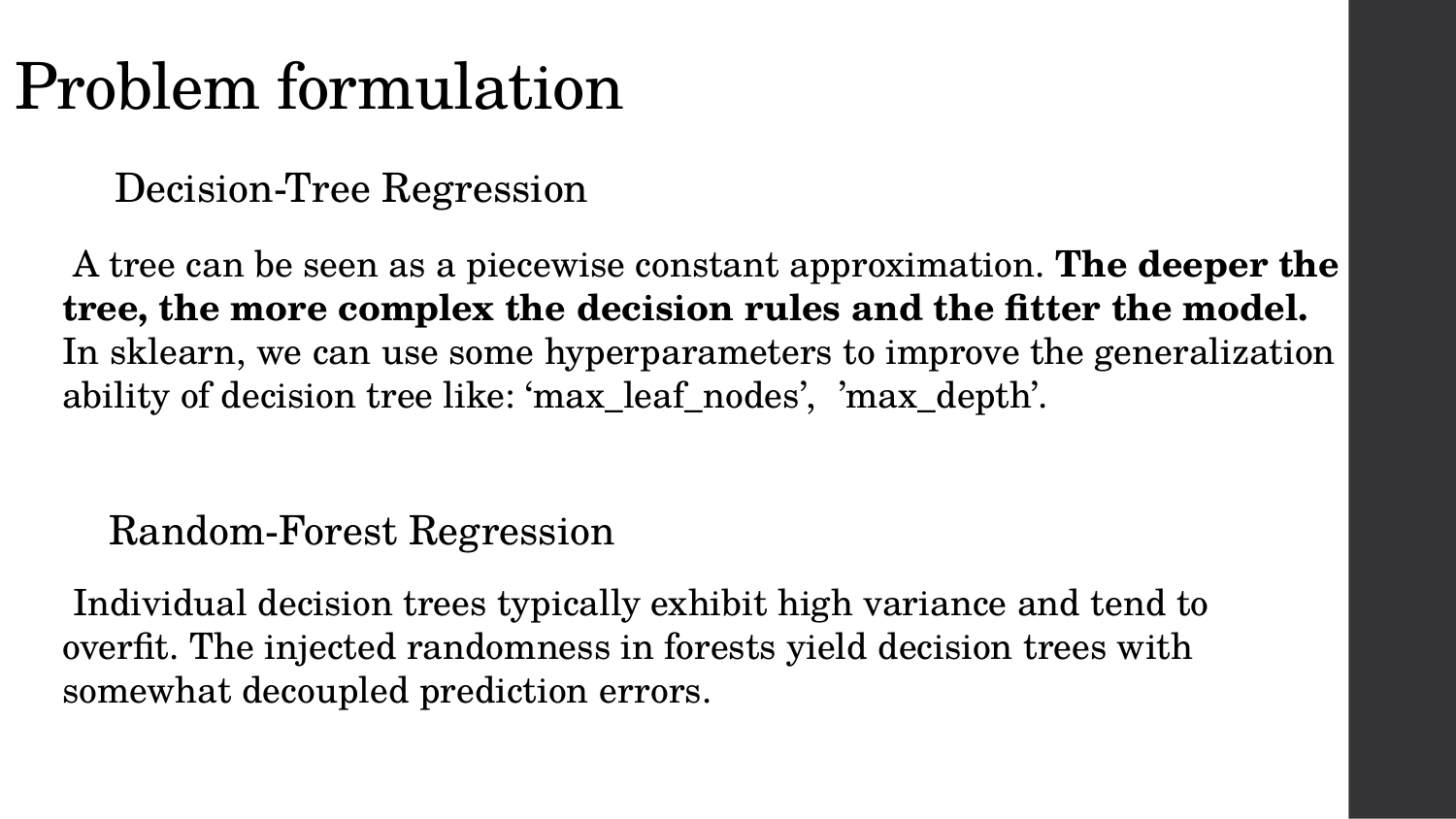

Problem formulation
     Decision-Tree Regression
 A tree can be seen as a piecewise constant approximation. The deeper the tree, the more complex the decision rules and the fitter the model.
In sklearn, we can use some hyperparameters to improve the generalization ability of decision tree like: ‘max_leaf_nodes’,  ’max_depth’.

    Random-Forest Regression
 Individual decision trees typically exhibit high variance and tend to overfit. The injected randomness in forests yield decision trees with somewhat decoupled prediction errors.